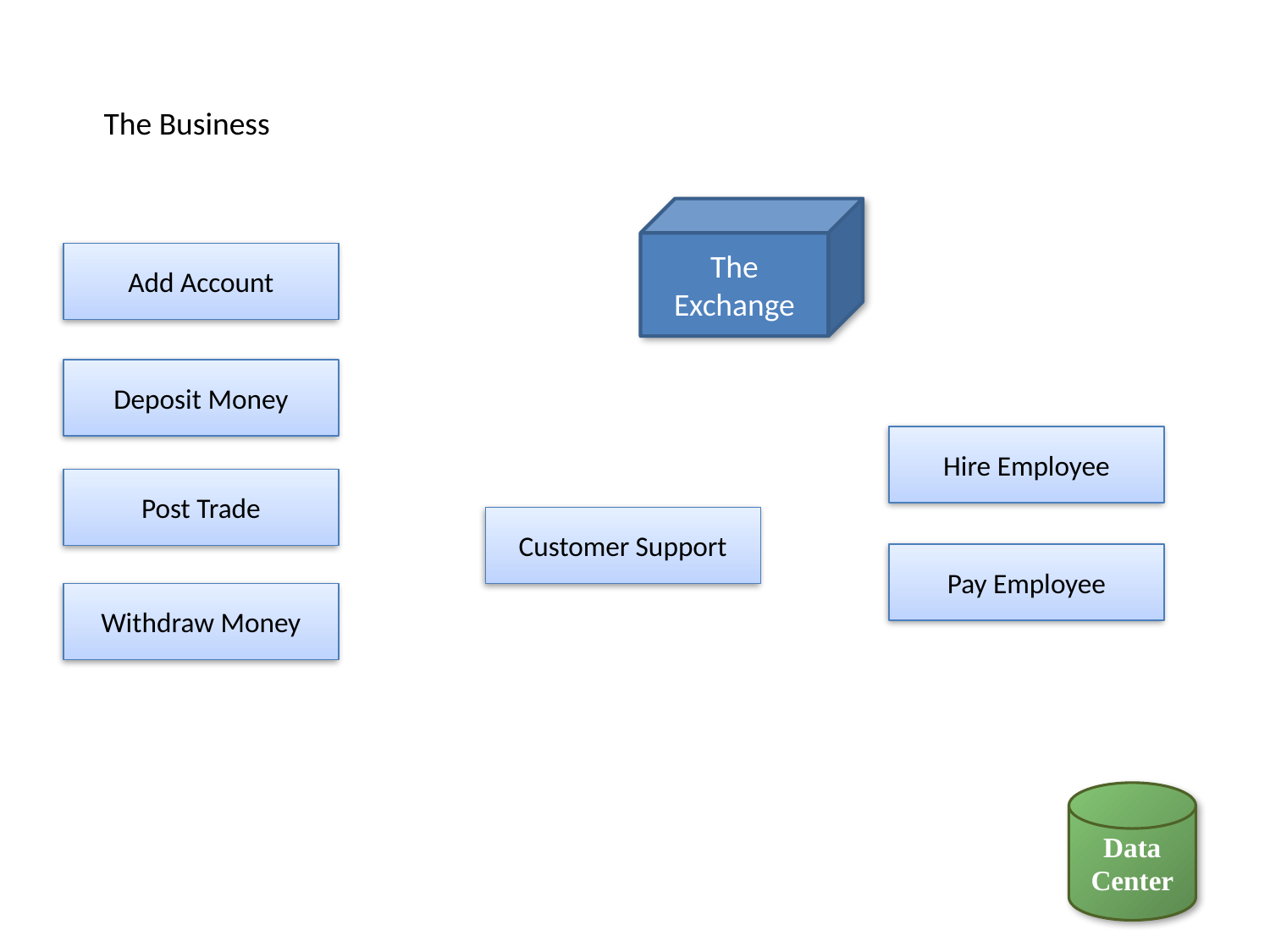

The Business
The Exchange
Add Account
Deposit Money
Hire Employee
Post Trade
Customer Support
Pay Employee
Withdraw Money
Data
Center